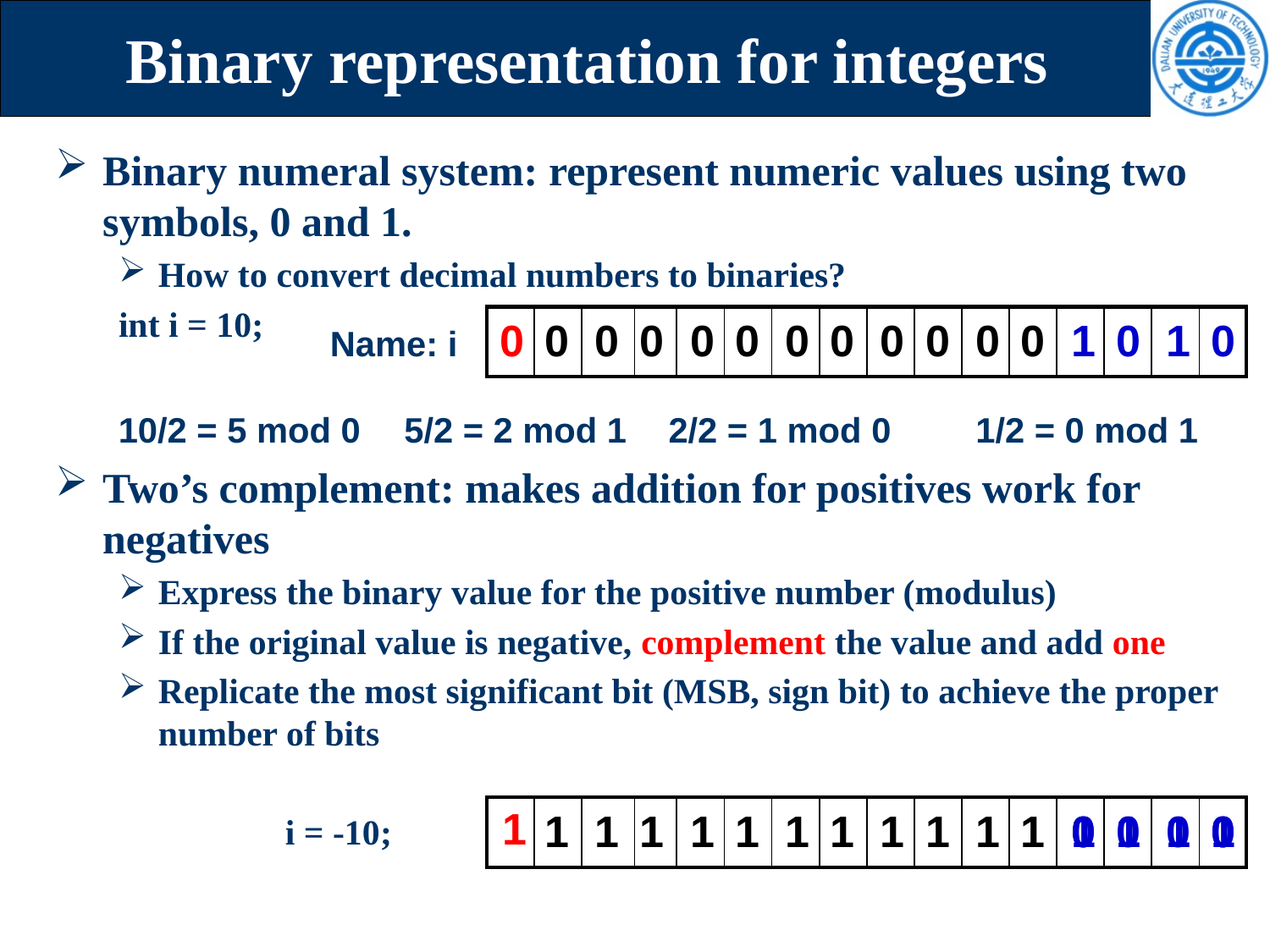

# Binary representation for integers
Binary numeral system: represent numeric values using two symbols, 0 and 1.
How to convert decimal numbers to binaries?
int i = 10;

Two’s complement: makes addition for positives work for negatives
Express the binary value for the positive number (modulus)
If the original value is negative, complement the value and add one
Replicate the most significant bit (MSB, sign bit) to achieve the proper number of bits

		i = -10;
|  |  |  |  |  |  |  |  |  |  |  |  |  |  |  |  |
| --- | --- | --- | --- | --- | --- | --- | --- | --- | --- | --- | --- | --- | --- | --- | --- |
0
0
0
0
0
0
0
0
0
0
0
0
1
0
1
0
Name: i
10/2 = 5 mod 0
5/2 = 2 mod 1
2/2 = 1 mod 0
1/2 = 0 mod 1
1
|  |  |  |  |  |  |  |  |  |  |  |  |  |  |  |  |
| --- | --- | --- | --- | --- | --- | --- | --- | --- | --- | --- | --- | --- | --- | --- | --- |
1
1
1
1
1
1
1
1
1
1
1
1
0
1
0
0
1
0
1
0
1
1
0